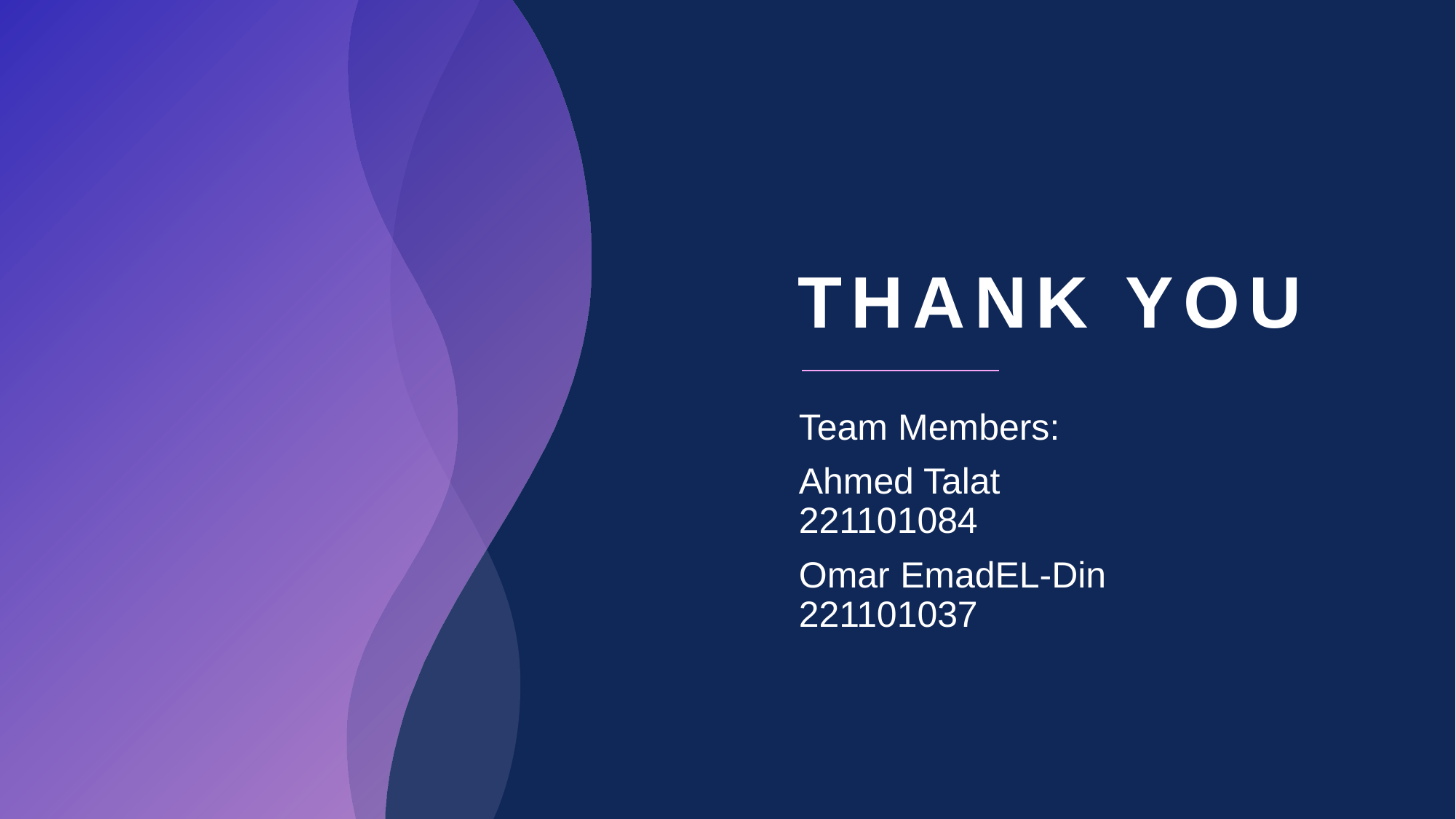

# THANK YOU
Team Members:
Ahmed Talat                221101084
Omar EmadEL-Din        221101037